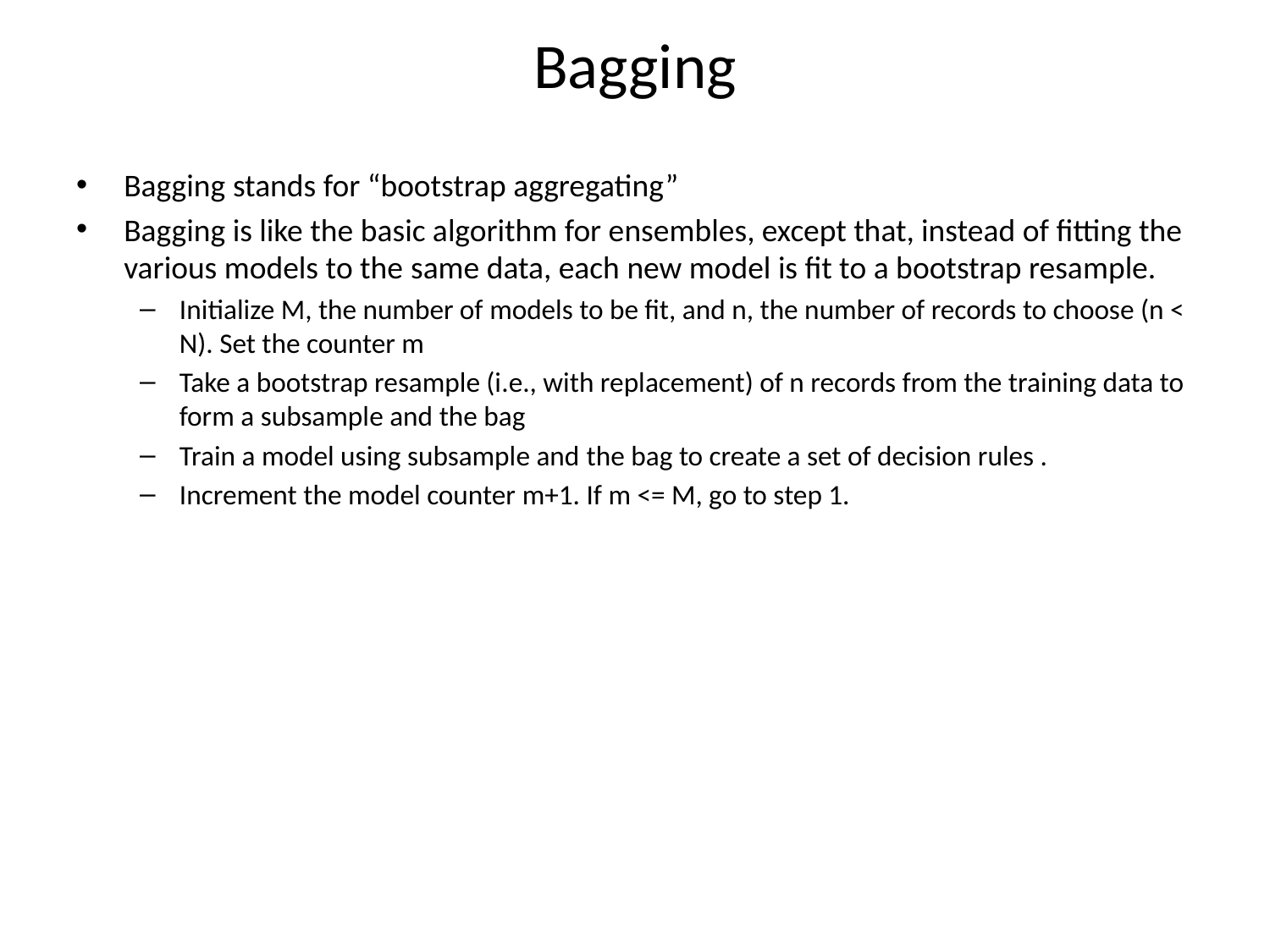

# Bagging
Bagging stands for “bootstrap aggregating”
Bagging is like the basic algorithm for ensembles, except that, instead of fitting the various models to the same data, each new model is fit to a bootstrap resample.
Initialize M, the number of models to be fit, and n, the number of records to choose (n < N). Set the counter m
Take a bootstrap resample (i.e., with replacement) of n records from the training data to form a subsample and the bag
Train a model using subsample and the bag to create a set of decision rules .
Increment the model counter m+1. If m <= M, go to step 1.